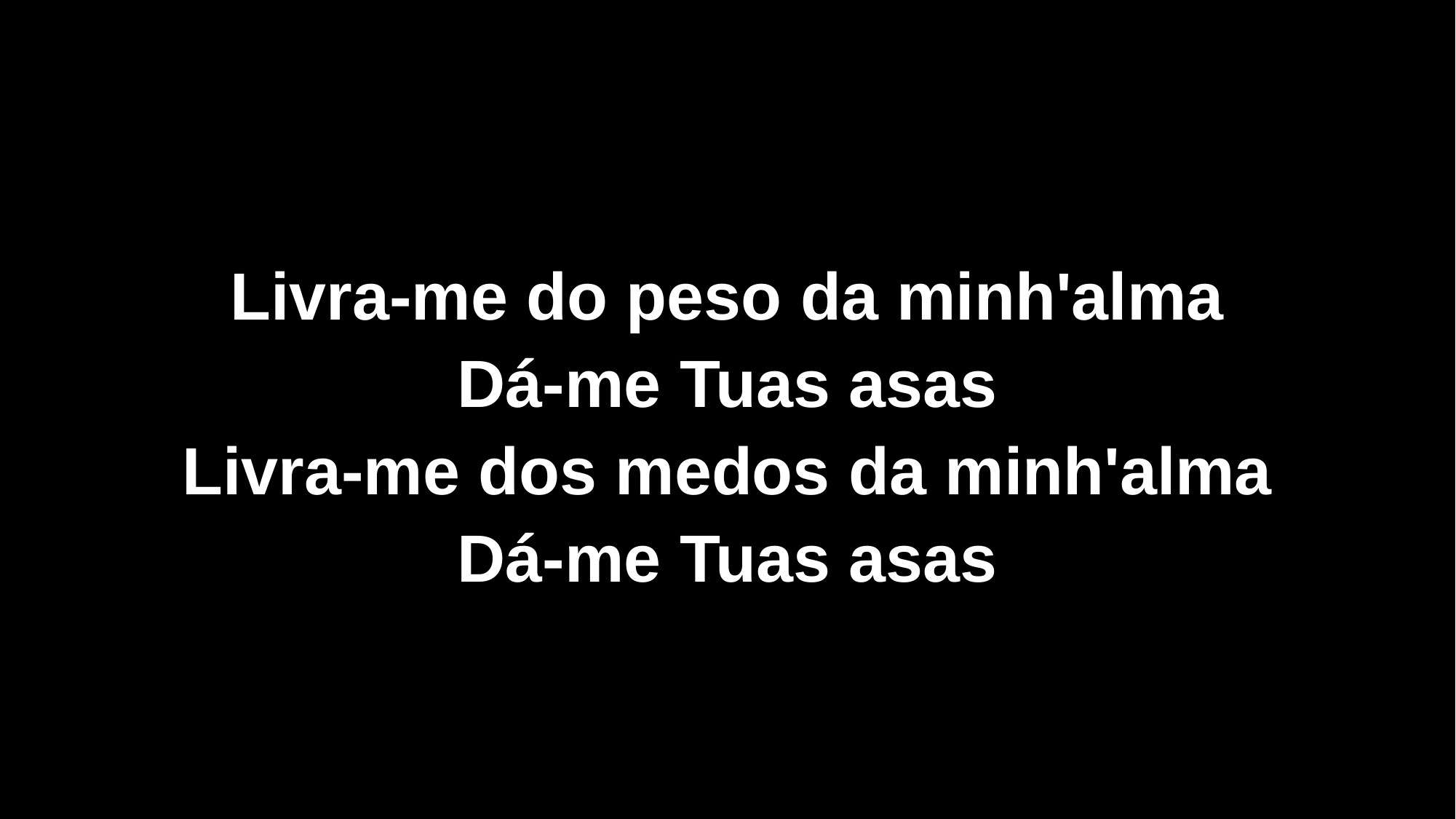

Livra-me do peso da minh'alma
Dá-me Tuas asas
Livra-me dos medos da minh'alma
Dá-me Tuas asas